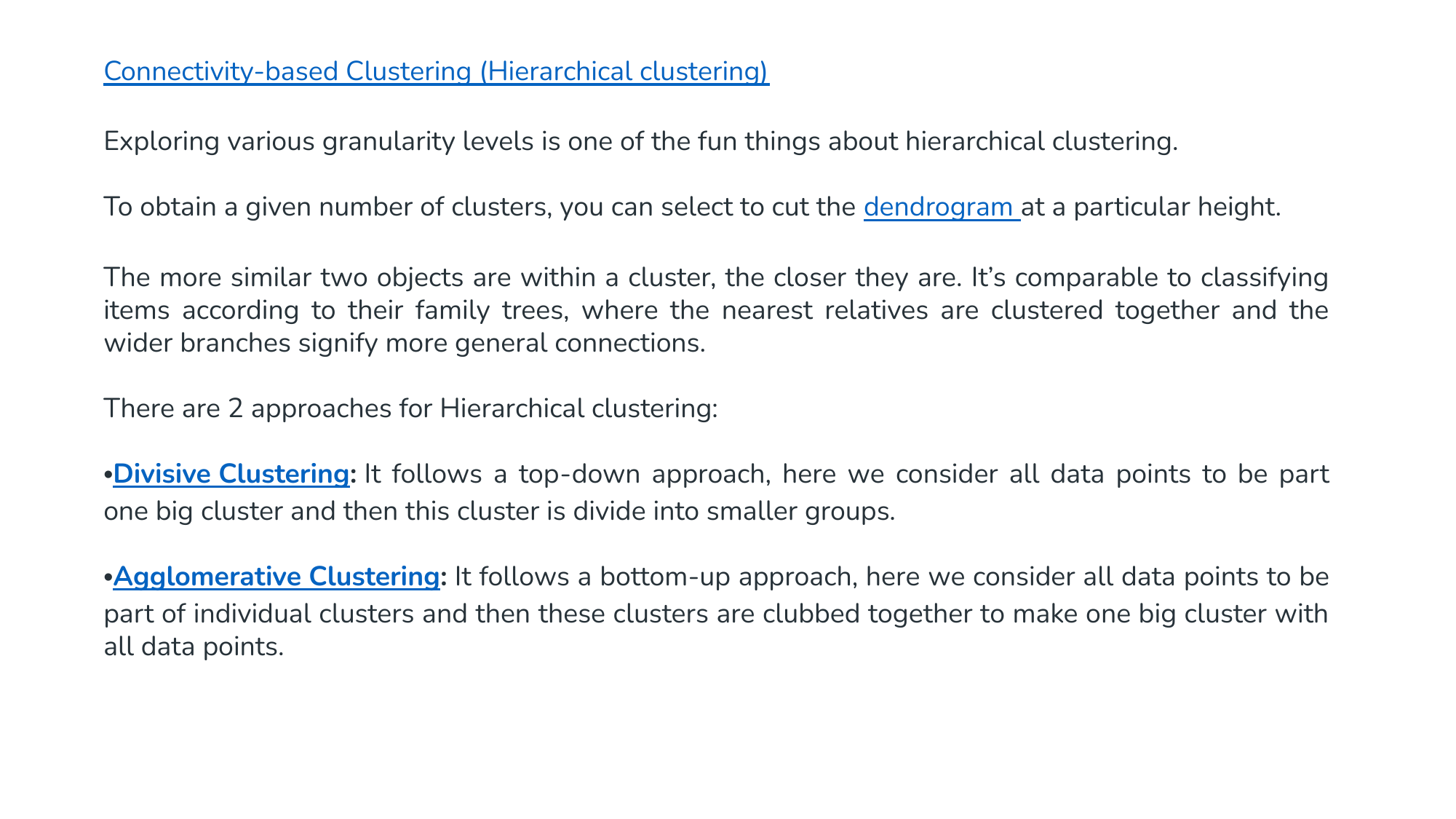

Connectivity-based Clustering (Hierarchical clustering)

Exploring various granularity levels is one of the fun things about hierarchical clustering.

To obtain a given number of clusters, you can select to cut the dendrogram at a particular height.

The more similar two objects are within a cluster, the closer they are. It’s comparable to classifying items according to their family trees, where the nearest relatives are clustered together and the wider branches signify more general connections.

There are 2 approaches for Hierarchical clustering:

Divisive Clustering: It follows a top-down approach, here we consider all data points to be part one big cluster and then this cluster is divide into smaller groups.

Agglomerative Clustering: It follows a bottom-up approach, here we consider all data points to be part of individual clusters and then these clusters are clubbed together to make one big cluster with all data points.